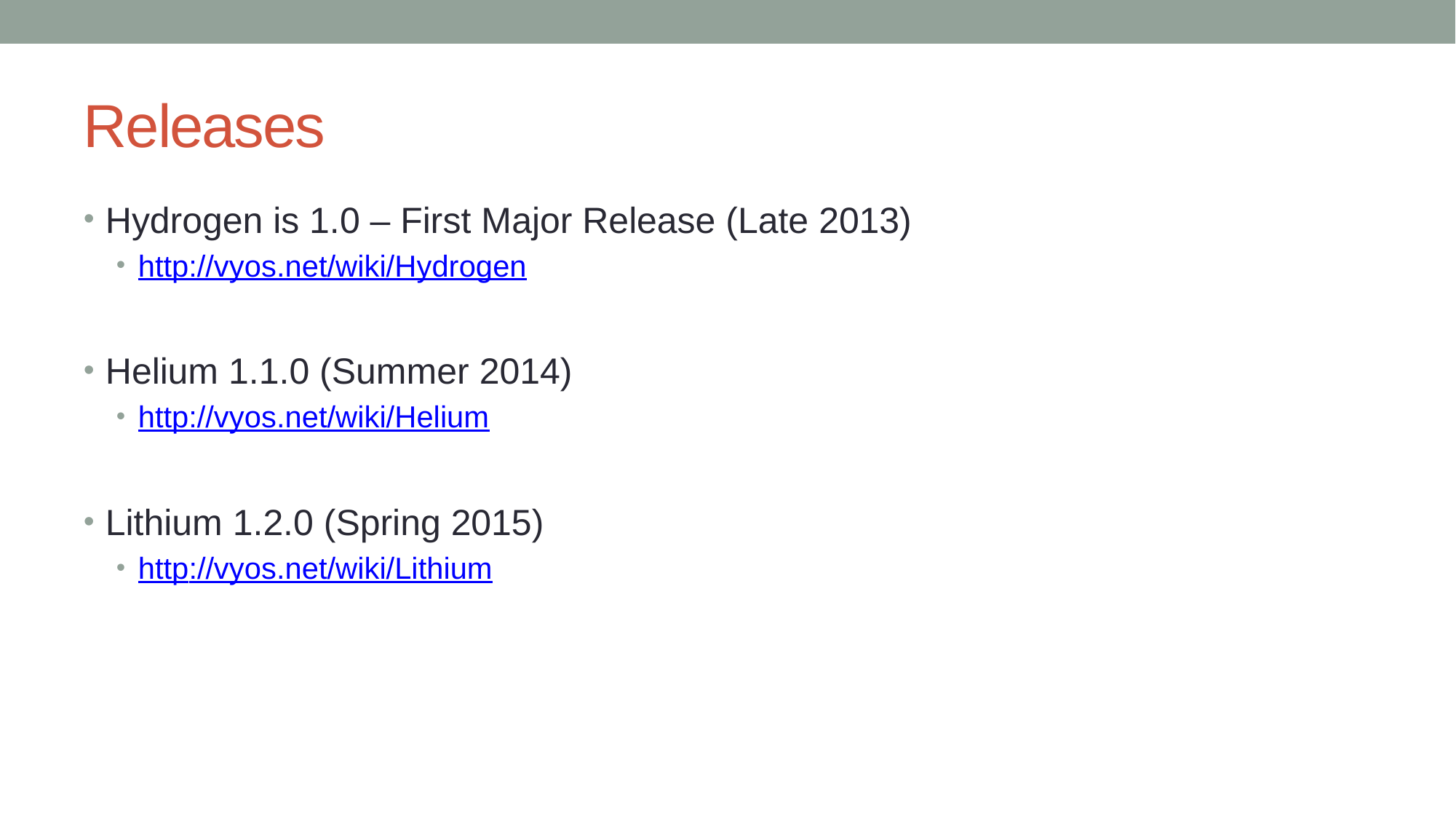

# Releases
Hydrogen is 1.0 – First Major Release (Late 2013)
http://vyos.net/wiki/Hydrogen

Helium 1.1.0 (Summer 2014)
http://vyos.net/wiki/Helium

Lithium 1.2.0 (Spring 2015)
http://vyos.net/wiki/Lithium